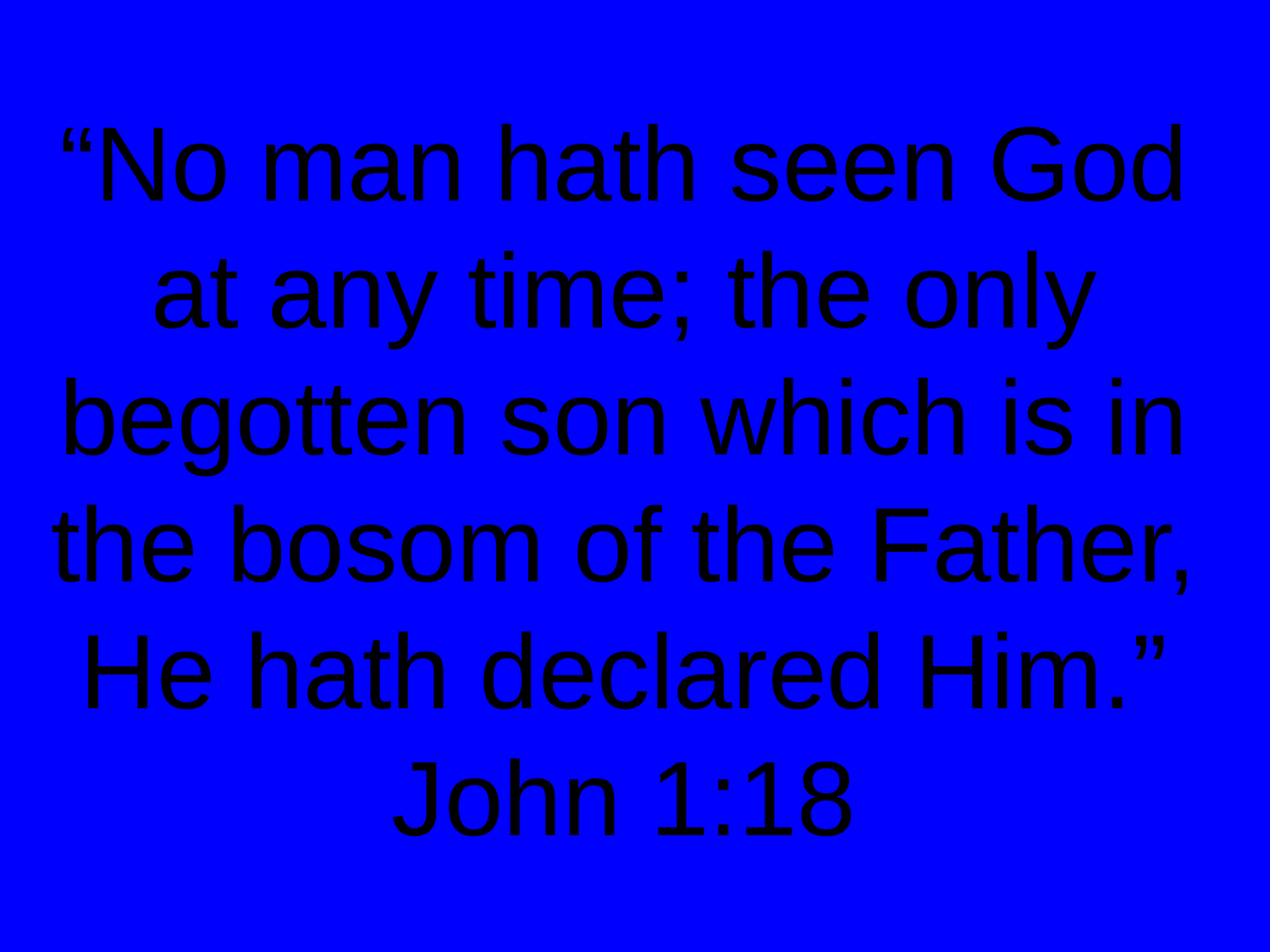

# “No man hath seen God at any time; the only begotten son which is in the bosom of the Father, He hath declared Him.” John 1:18